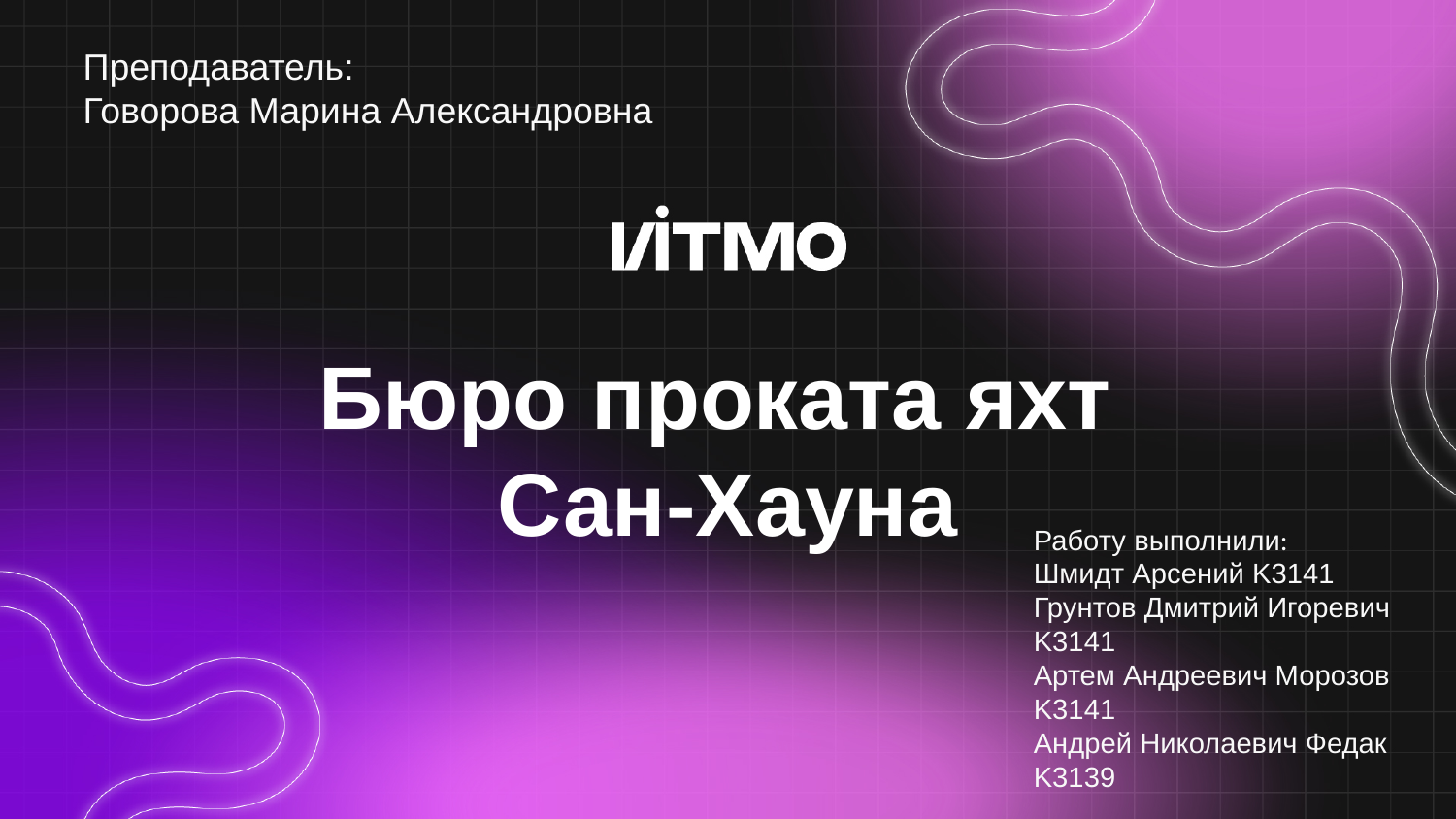

Преподаватель:
Говорова Марина Александровна
# Бюро проката яхт Сан-Хауна
Работу выполнили:
Шмидт Арсений K3141
Грунтов Дмитрий Игоревич K3141
Артем Андреевич Морозов K3141
Андрей Николаевич Федак K3139